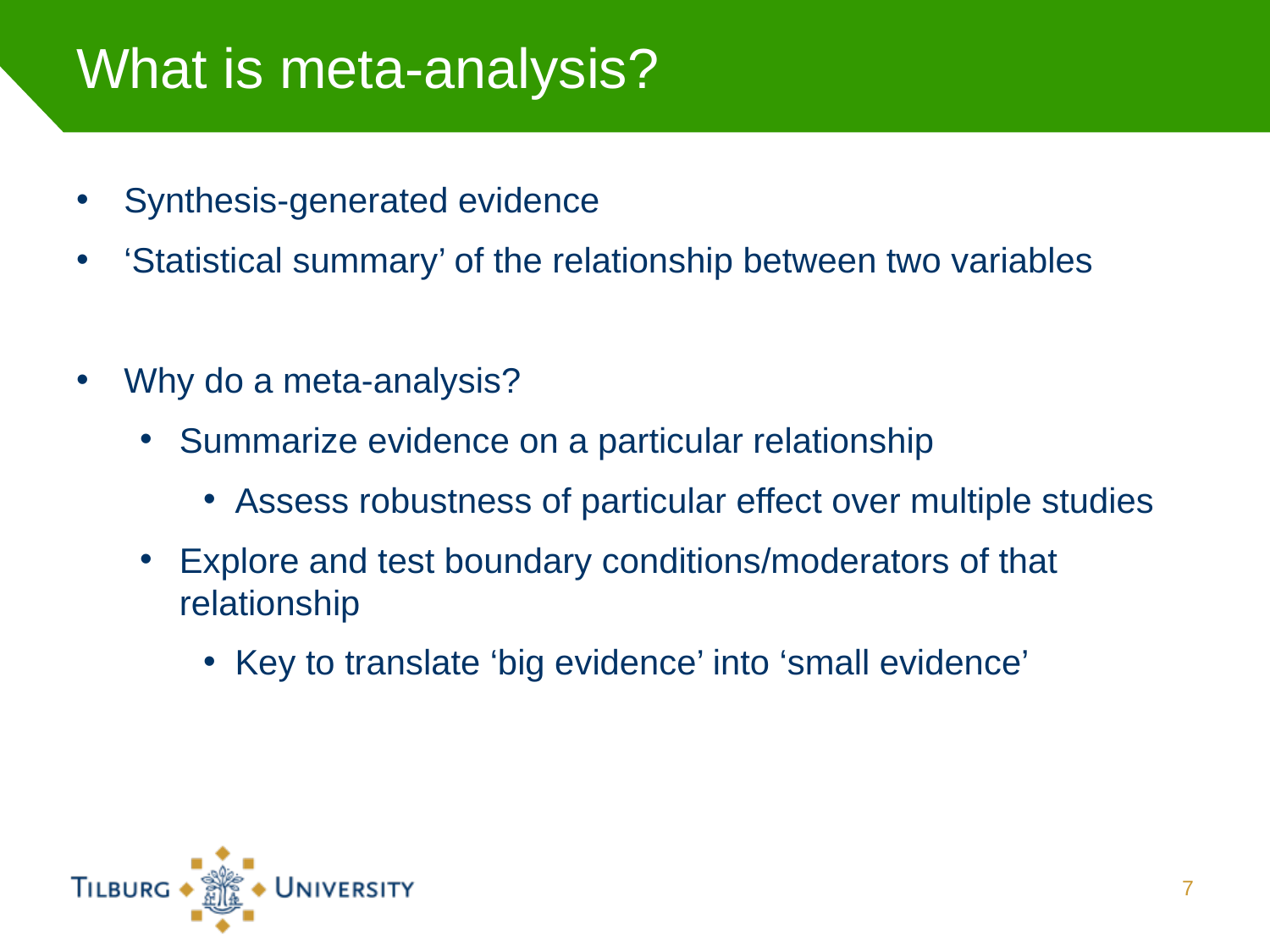

# What is meta-analysis?
Synthesis-generated evidence
‘Statistical summary’ of the relationship between two variables

Why do a meta-analysis?
Summarize evidence on a particular relationship
Assess robustness of particular effect over multiple studies
Explore and test boundary conditions/moderators of that relationship
Key to translate ‘big evidence’ into ‘small evidence’

7